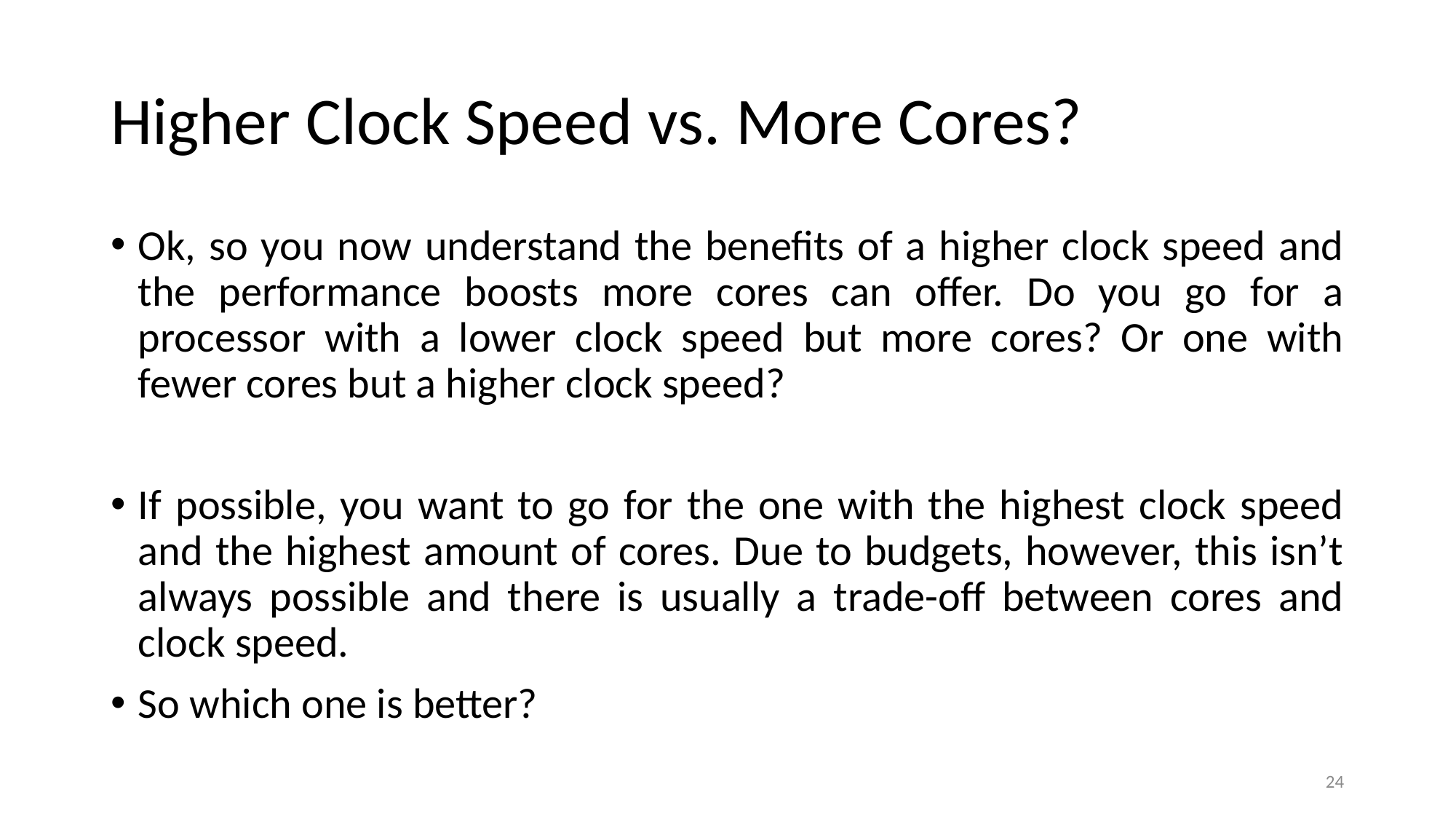

# Higher Clock Speed vs. More Cores?
Ok, so you now understand the benefits of a higher clock speed and the performance boosts more cores can offer. Do you go for a processor with a lower clock speed but more cores? Or one with fewer cores but a higher clock speed?

If possible, you want to go for the one with the highest clock speed and the highest amount of cores. Due to budgets, however, this isn’t always possible and there is usually a trade-off between cores and clock speed.
So which one is better?
24